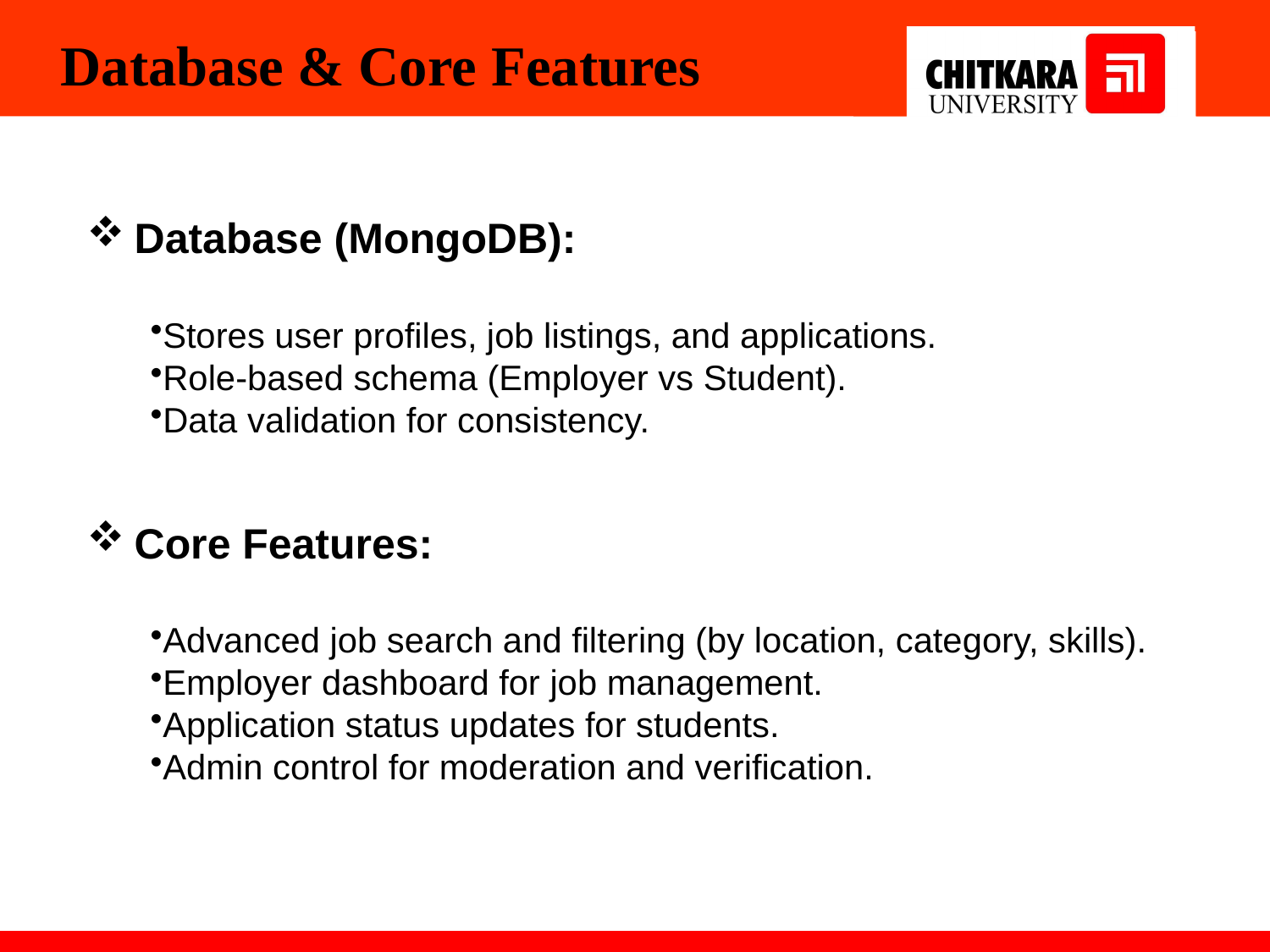

# Database & Core Features
Database (MongoDB):

Stores user profiles, job listings, and applications.
Role-based schema (Employer vs Student).
Data validation for consistency.

Core Features:

Advanced job search and filtering (by location, category, skills).
Employer dashboard for job management.
Application status updates for students.
Admin control for moderation and verification.